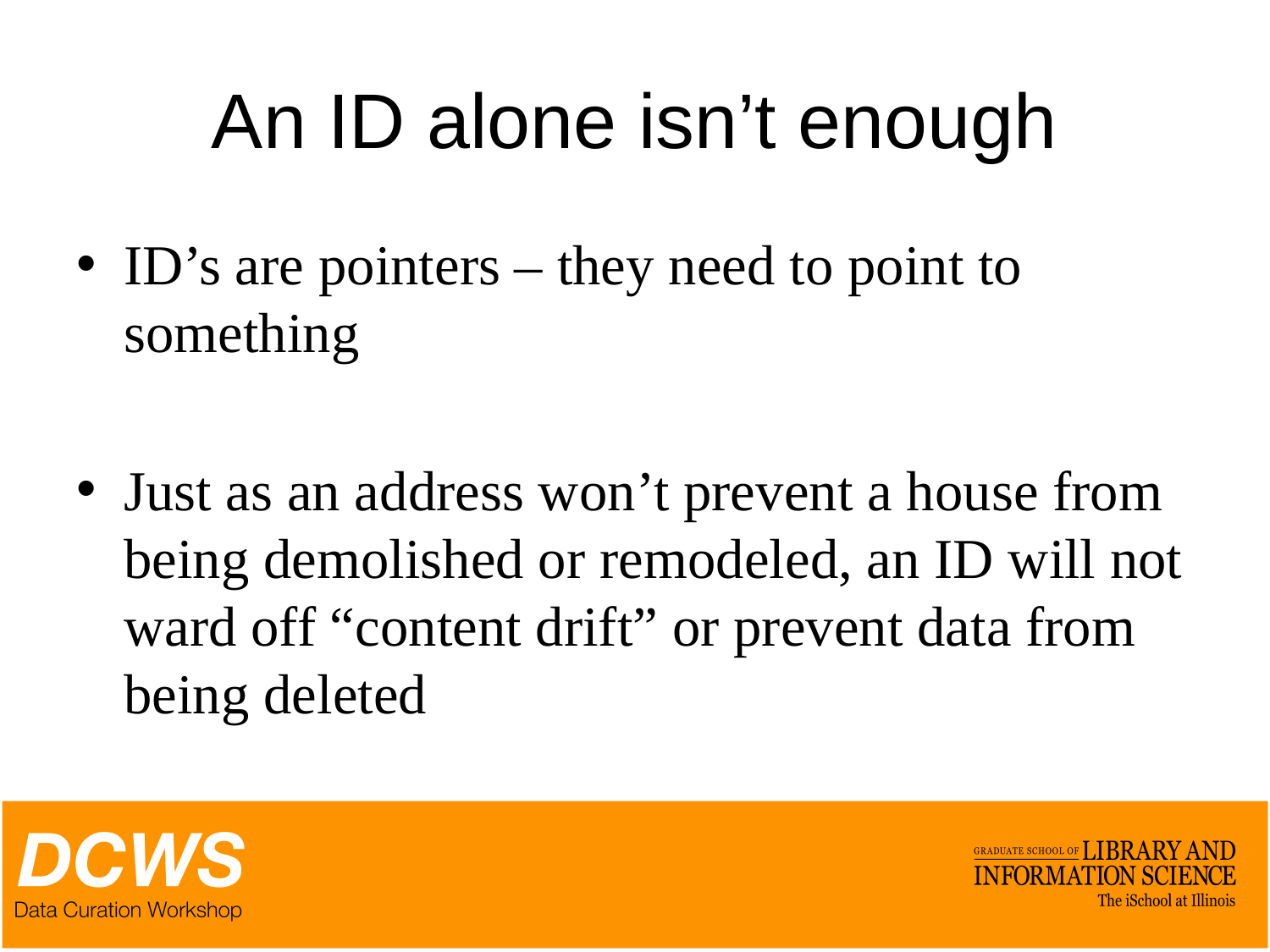

# An ID alone isn’t enough
ID’s are pointers – they need to point to something

Just as an address won’t prevent a house from being demolished or remodeled, an ID will not ward off “content drift” or prevent data from being deleted